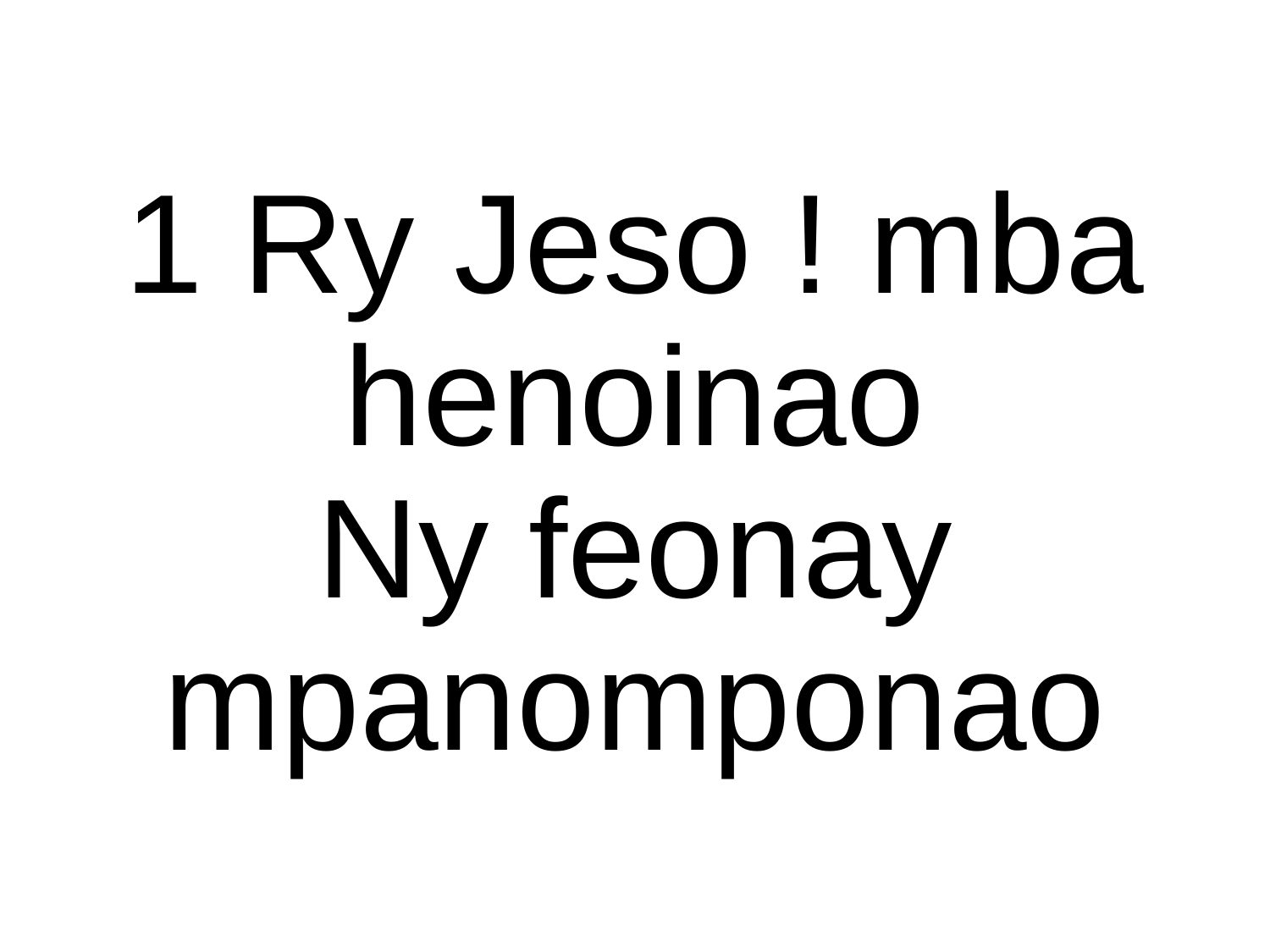

1 Ry Jeso ! mba henoinao
Ny feonay mpanomponao